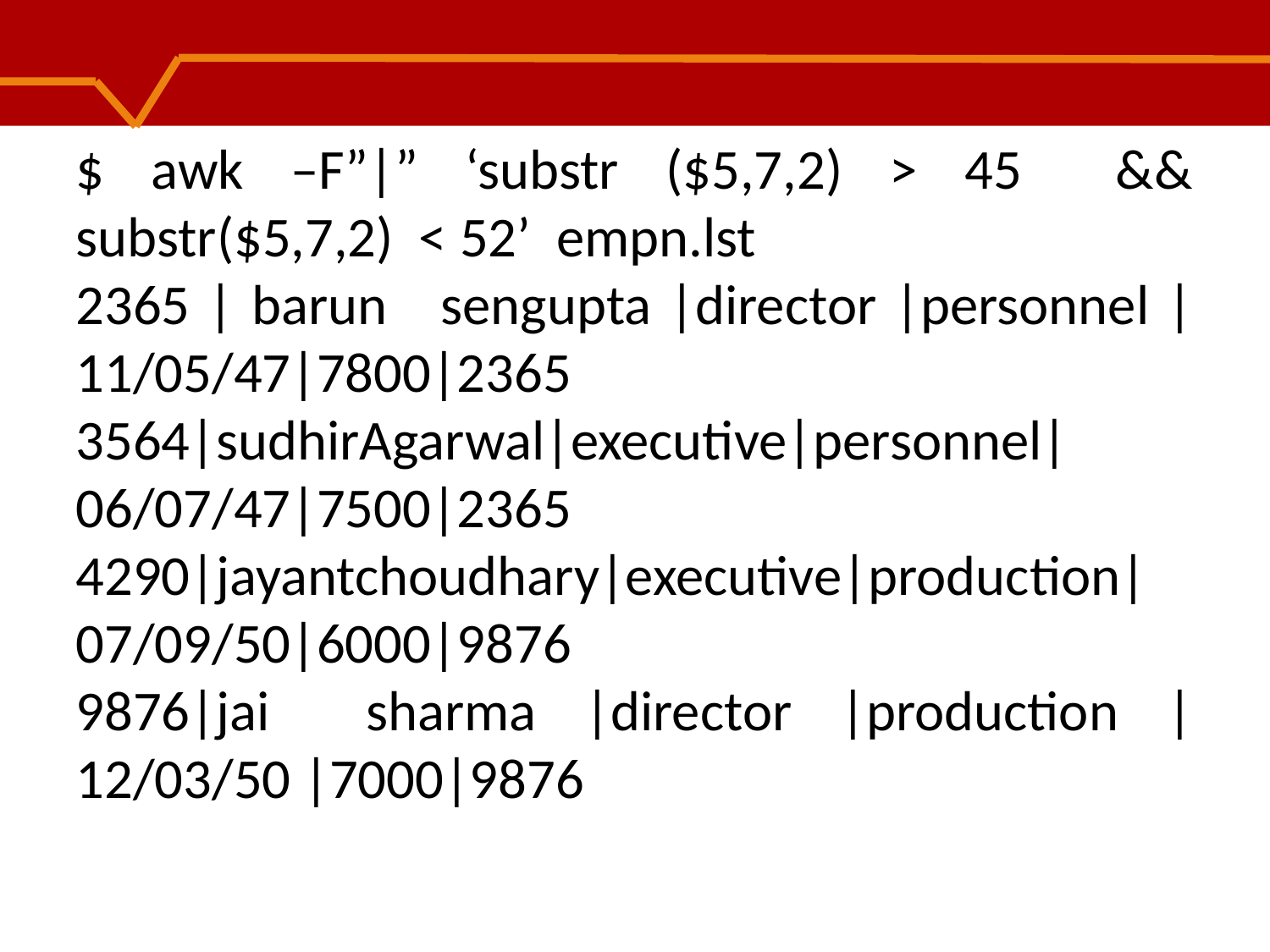

$ awk –F”|” ‘substr ($5,7,2) > 45  && substr($5,7,2)  < 52’  empn.lst
2365 | barun   sengupta |director |personnel |11/05/47|7800|2365
3564|sudhirAgarwal|executive|personnel|06/07/47|7500|2365
4290|jayantchoudhary|executive|production|07/09/50|6000|9876
9876|jai  sharma |director |production |12/03/50 |7000|9876